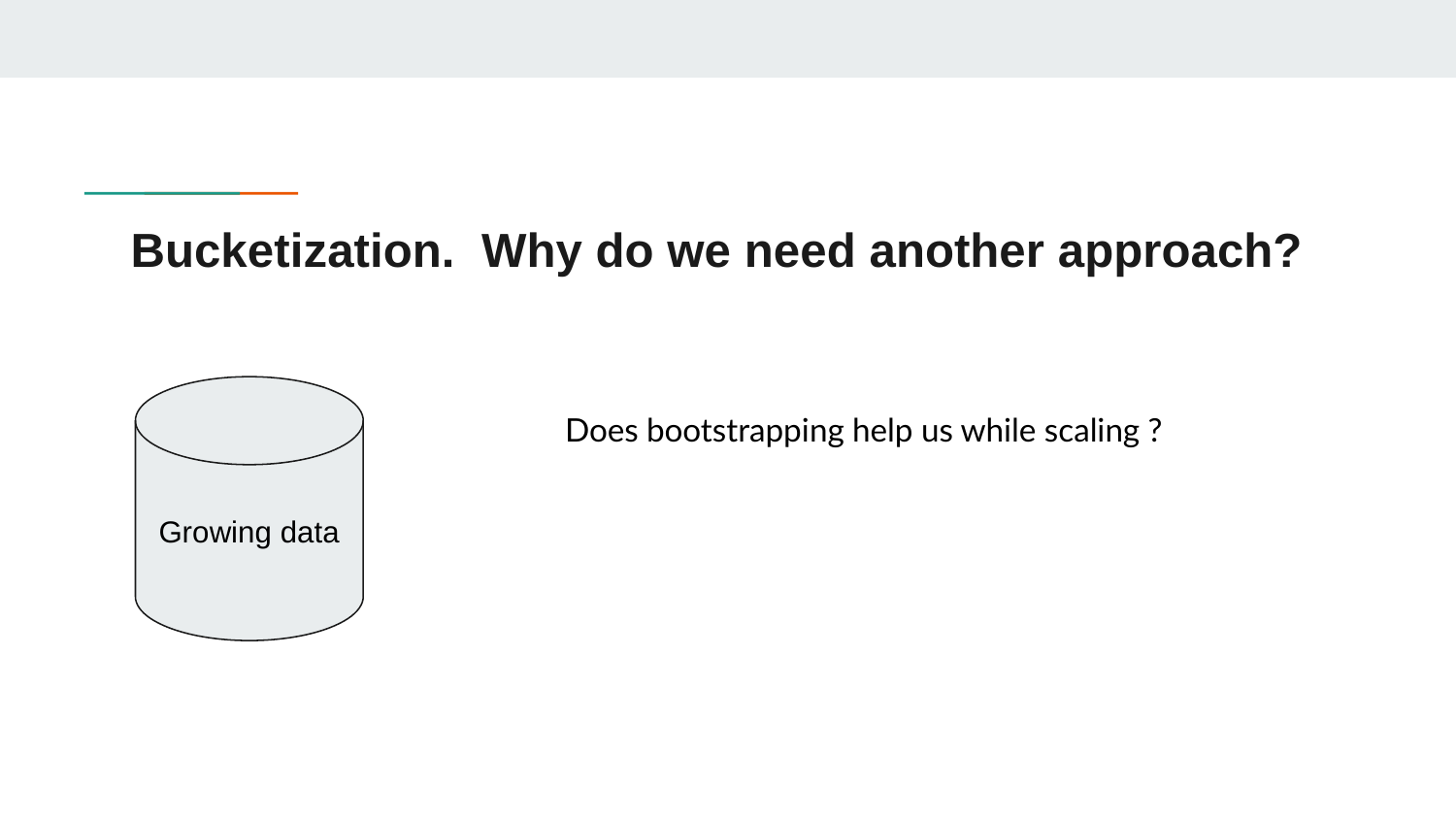

# Bucketization.  Why do we need another approach?
Growing data
Does bootstrapping help us while scaling ?